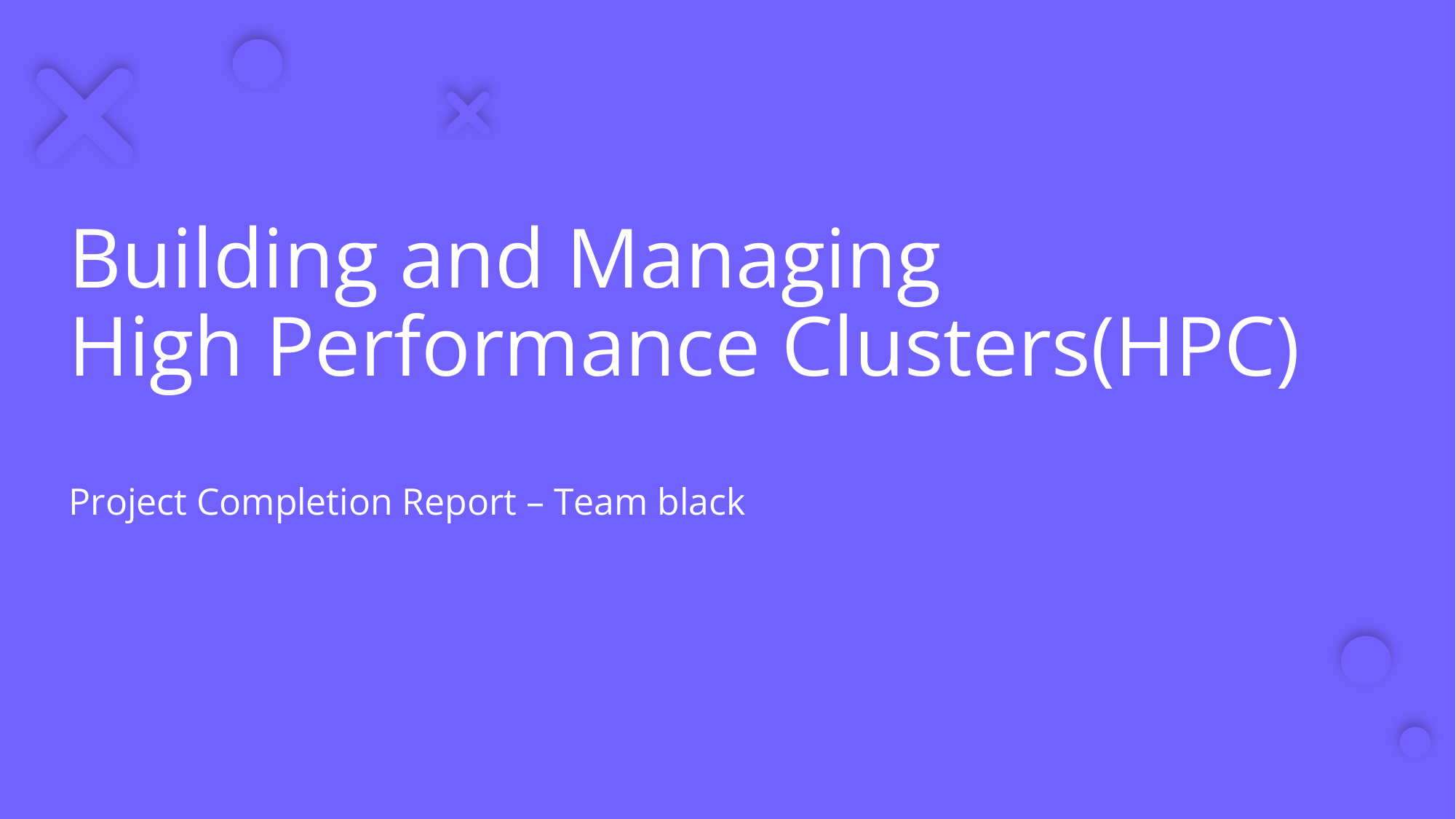

# Building and Managing High Performance Clusters(HPC)
Project Completion Report – Team black